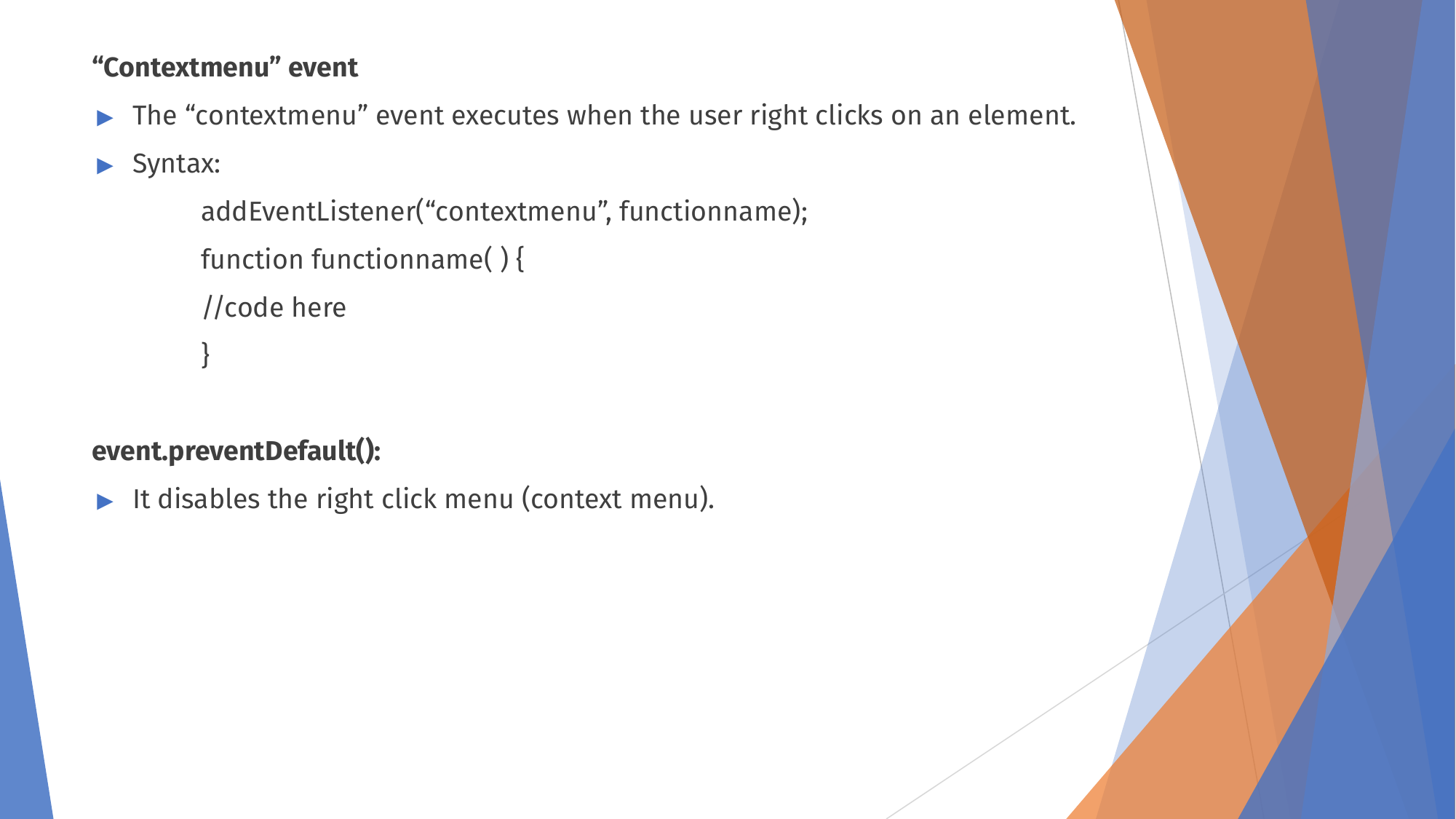

“Contextmenu” event
The “contextmenu” event executes when the user right clicks on an element.
Syntax:
	addEventListener(“contextmenu”, functionname);
	function functionname( ) {
	//code here
	}

event.preventDefault():
It disables the right click menu (context menu).